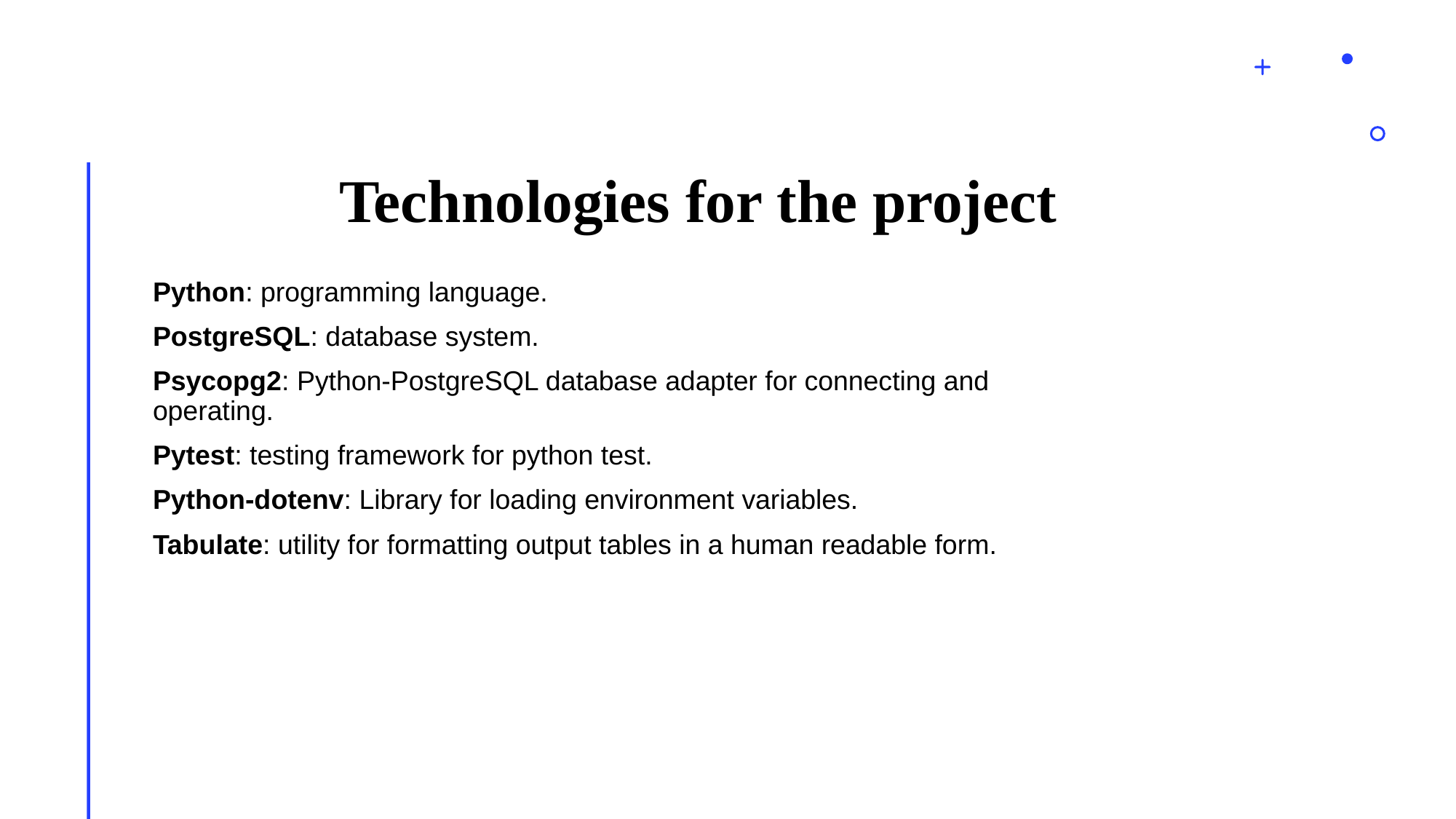

# Technologies for the project
Python: programming language.
PostgreSQL: database system.
Psycopg2: Python-PostgreSQL database adapter for connecting and operating.
Pytest: testing framework for python test.
Python-dotenv: Library for loading environment variables.
Tabulate: utility for formatting output tables in a human readable form.